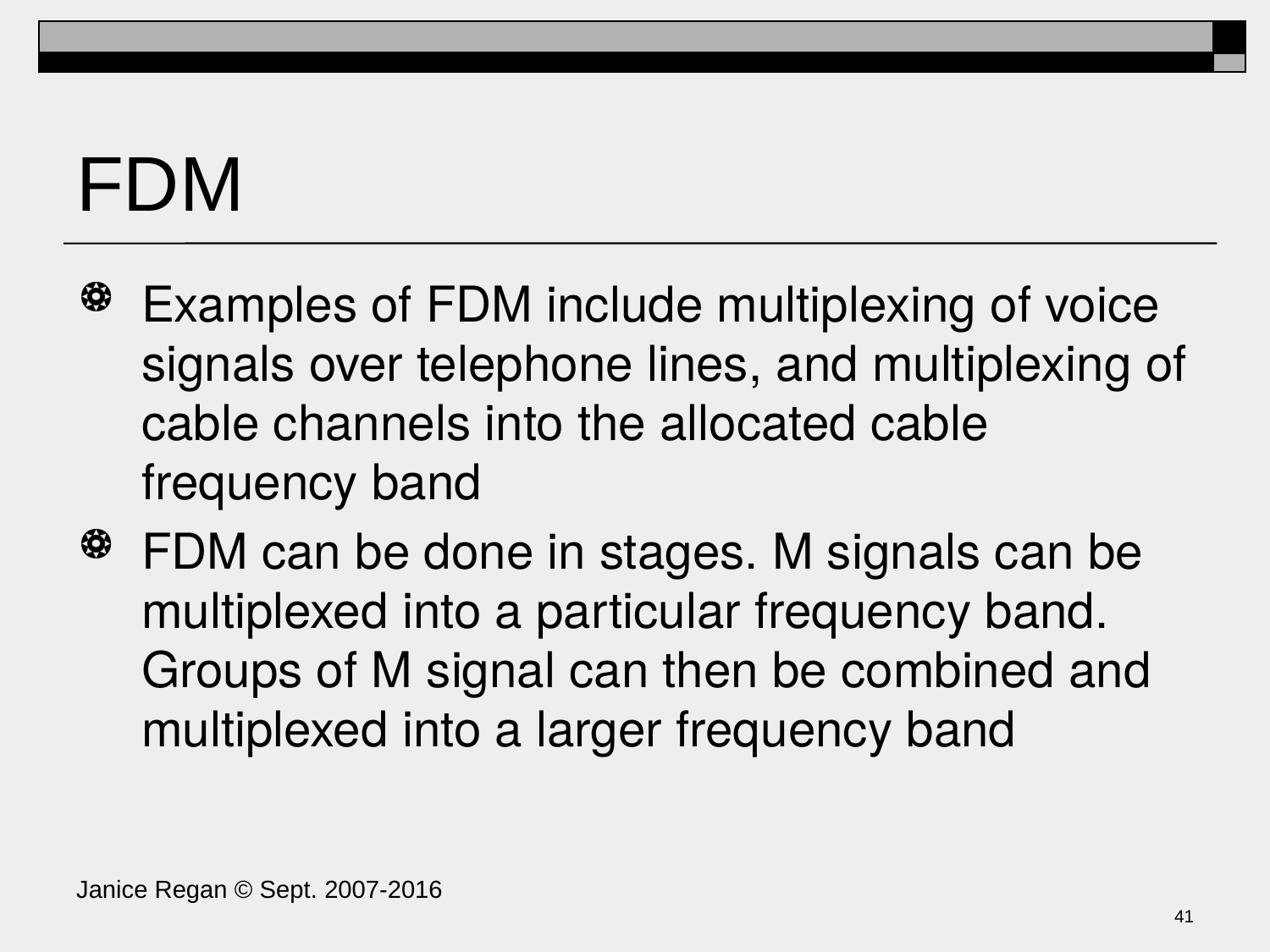

# FDM
Examples of FDM include multiplexing of voice signals over telephone lines, and multiplexing of cable channels into the allocated cable frequency band
FDM can be done in stages. M signals can be multiplexed into a particular frequency band.  Groups of M signal can then be combined and multiplexed into a larger frequency band
Janice Regan © Sept. 2007-2016
41